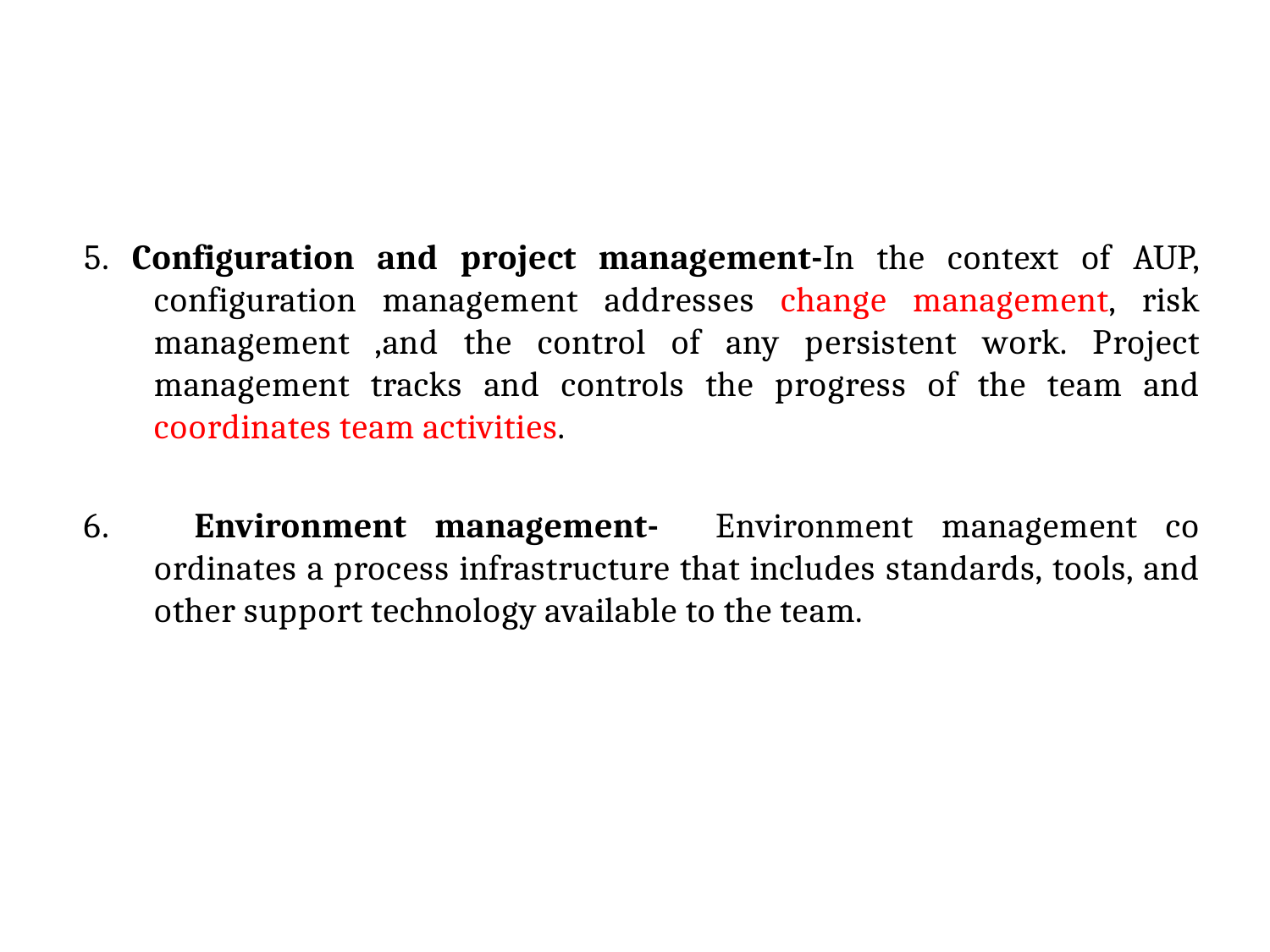

5. Configuration and project management-In the context of AUP, configuration management addresses change management, risk management ,and the control of any persistent work. Project management tracks and controls the progress of the team and coordinates team activities.

6.  	Environment management-  Environment management co ordinates a process infrastructure that includes standards, tools, and other support technology available to the team.